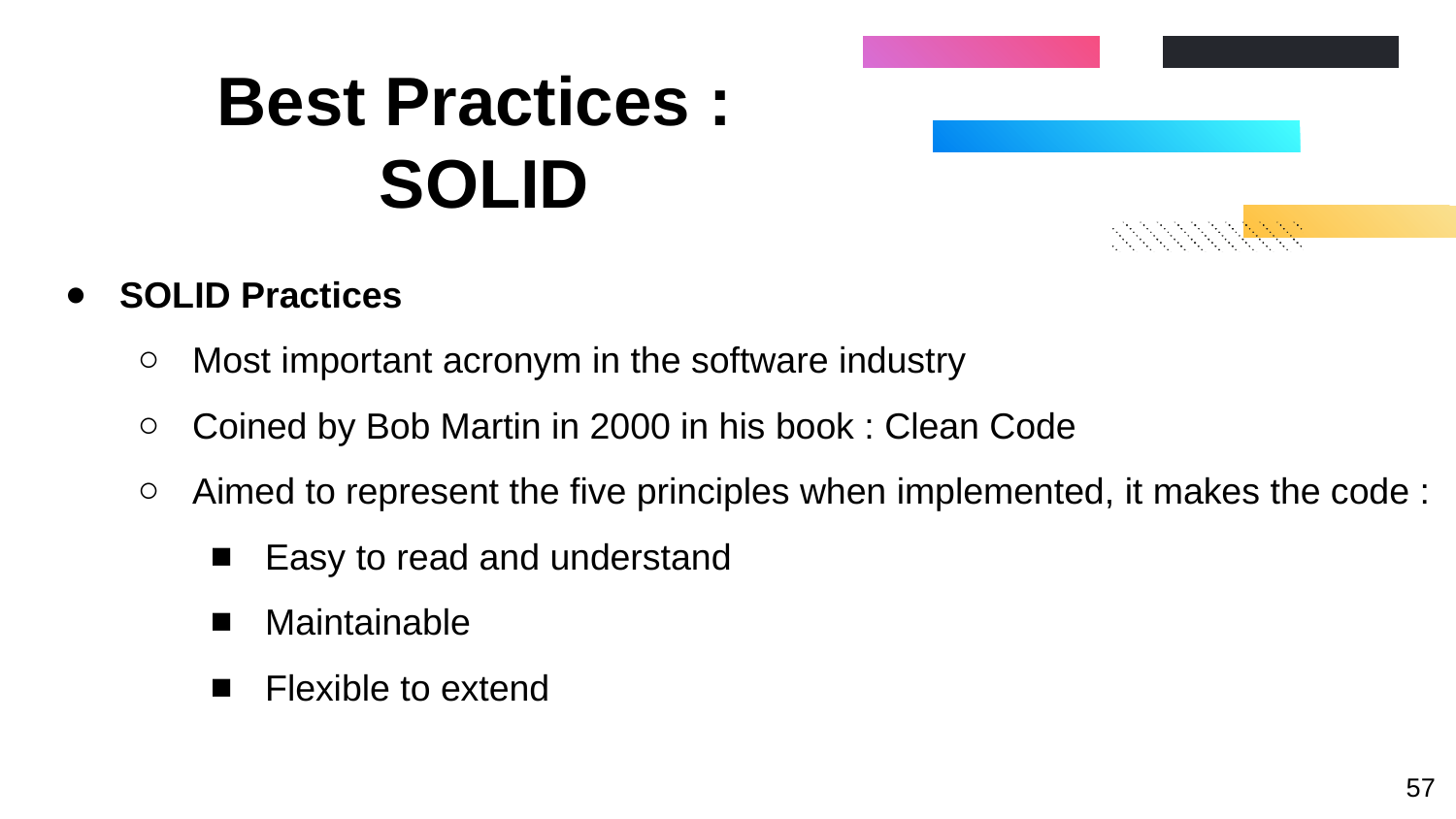

# Best Practices : SOLID
SOLID Practices
Most important acronym in the software industry
Coined by Bob Martin in 2000 in his book : Clean Code
Aimed to represent the five principles when implemented, it makes the code :
Easy to read and understand
Maintainable
Flexible to extend

57